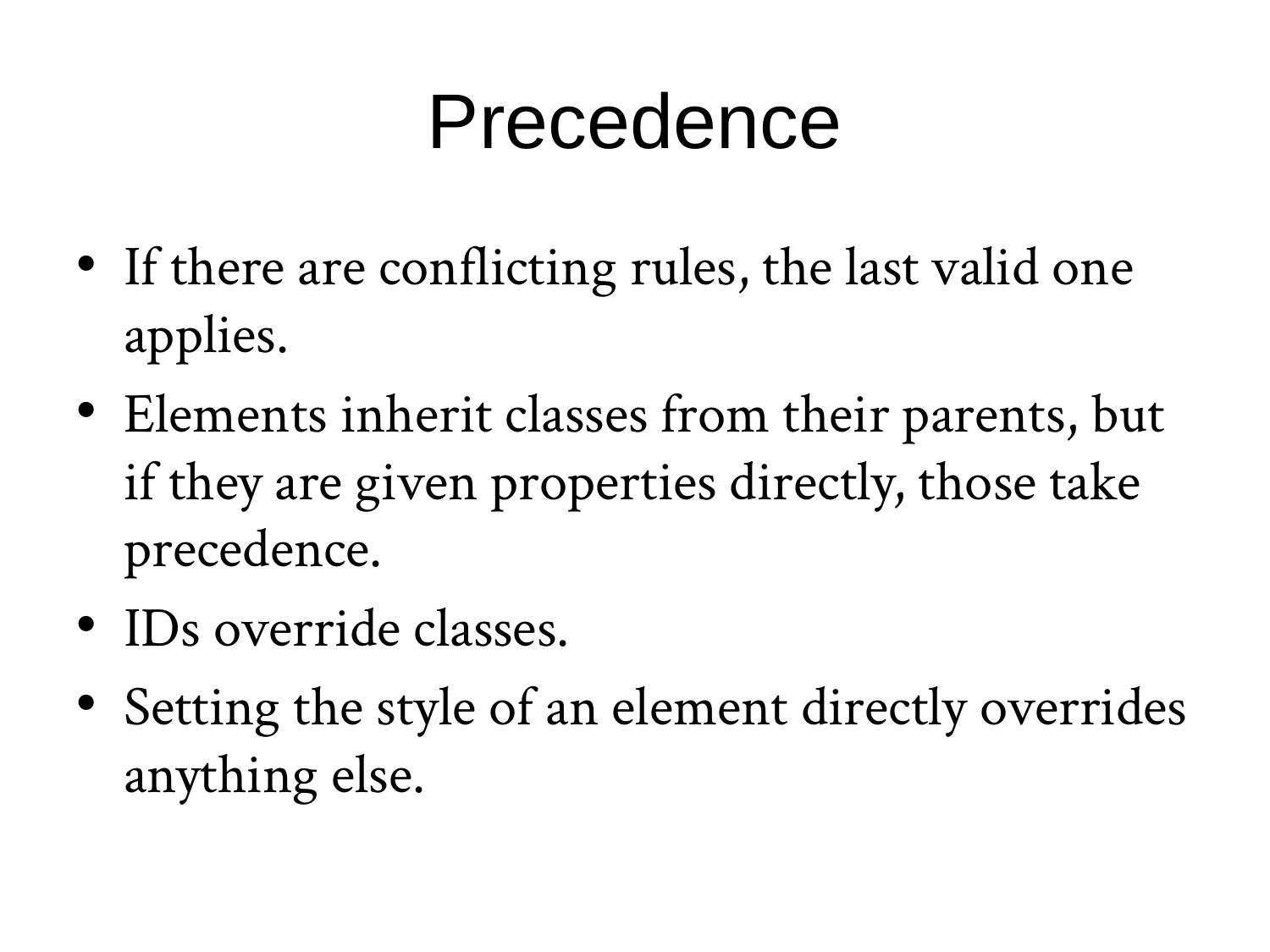

# Precedence
If there are conflicting rules, the last valid one applies.
Elements inherit classes from their parents, but if they are given properties directly, those take precedence.
IDs override classes.
Setting the style of an element directly overrides anything else.